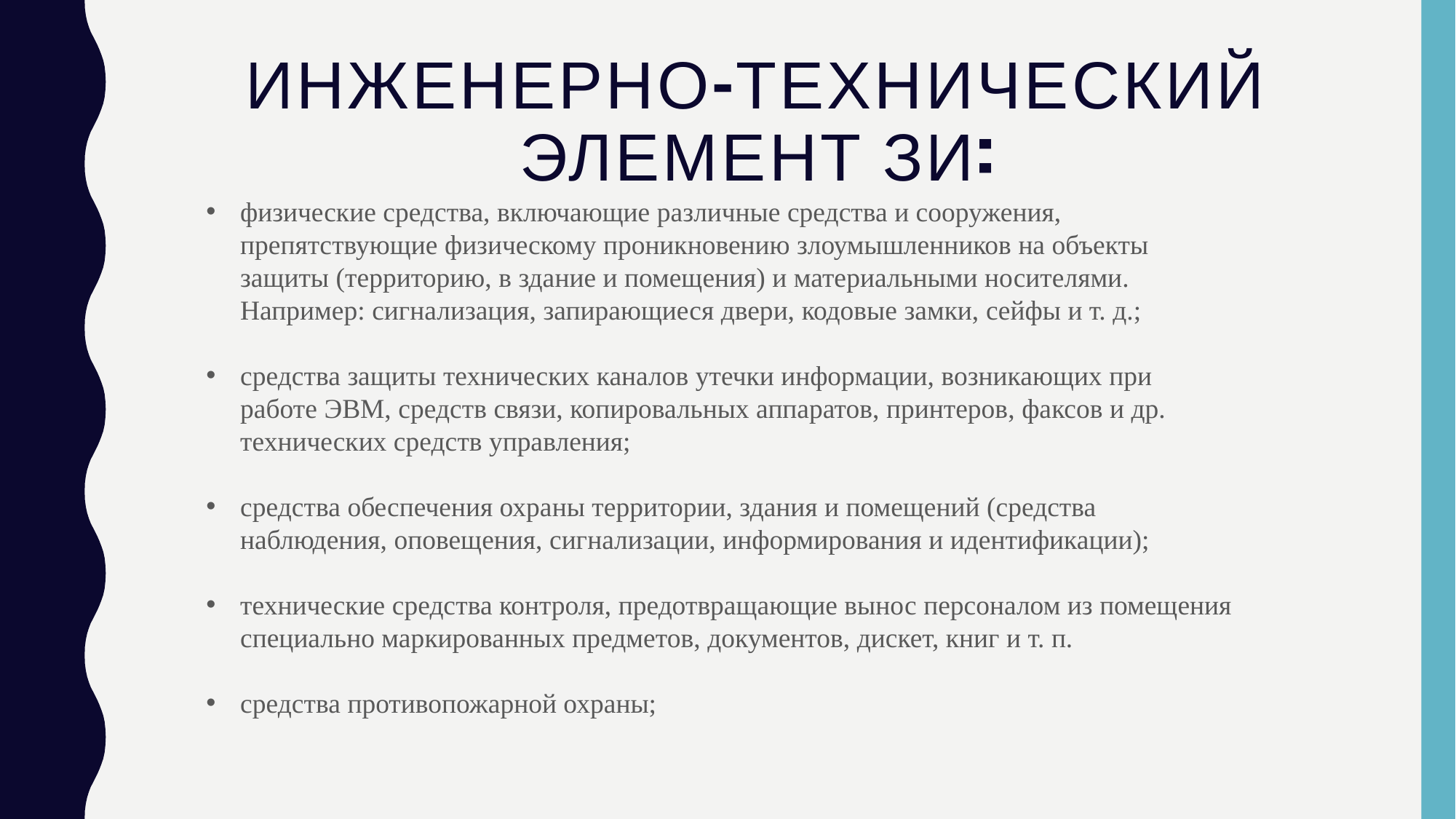

# Инженерно-технический элемент ЗИ:
физические средства, включающие различные средства и сооружения, препятствующие физическому проникновению злоумышленников на объекты защиты (территорию, в здание и помещения) и материальными носителями. Например: сигнализация, запирающиеся двери, кодовые замки, сейфы и т. д.;

средства защиты технических каналов утечки информации, возникающих при работе ЭВМ, средств связи, копировальных аппаратов, принтеров, факсов и др. технических средств управления;

средства обеспечения охраны территории, здания и помещений (средства наблюдения, оповещения, сигнализации, информирования и идентификации);

технические средства контроля, предотвращающие вынос персоналом из помещения специально маркированных предметов, документов, дискет, книг и т. п.

средства противопожарной охраны;